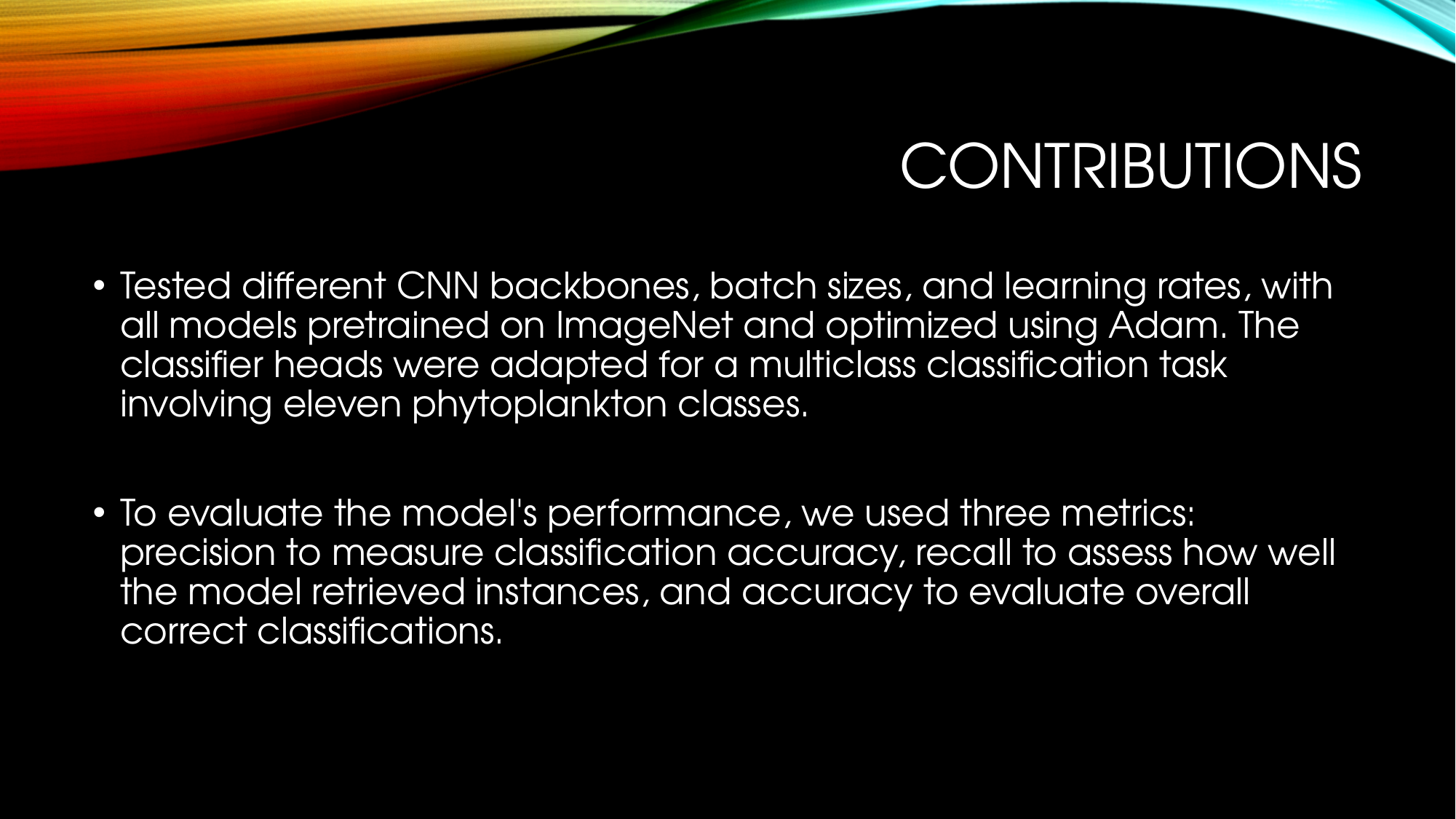

# Contributions
Tested different CNN backbones, batch sizes, and learning rates, with all models pretrained on ImageNet and optimized using Adam. The classifier heads were adapted for a multiclass classification task involving eleven phytoplankton classes.

To evaluate the model's performance, we used three metrics: precision to measure classification accuracy, recall to assess how well the model retrieved instances, and accuracy to evaluate overall correct classifications.